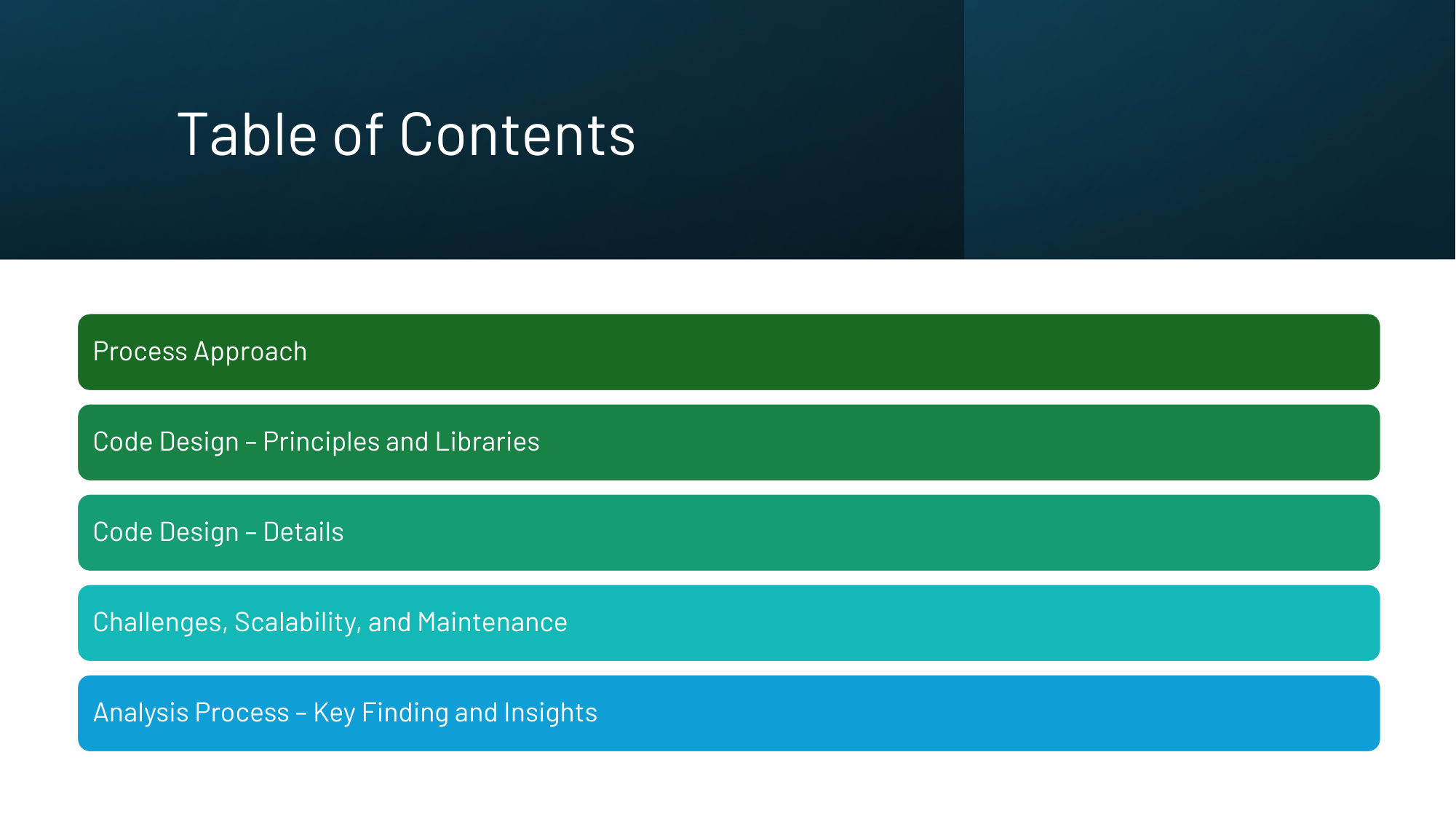

# Table of Contents
Process Approach
Code Design – Principles and Libraries
Code Design – Details
Challenges, Scalability, and Maintenance
Analysis Process – Key Finding and Insights